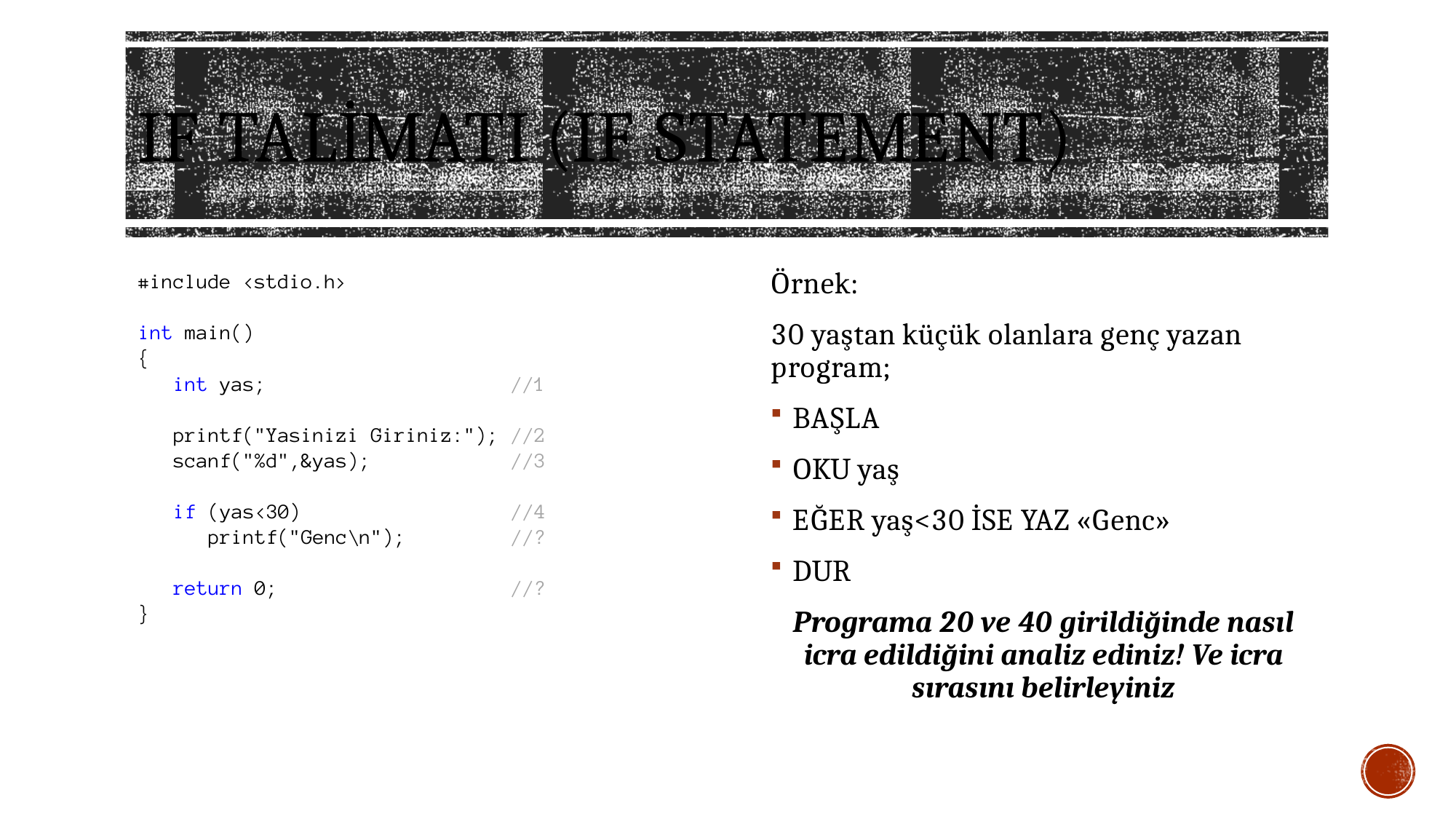

# IF talimatI (IF STATEMENT)
#include <stdio.h>

int main()
{
   int yas;                     //1

   printf("Yasinizi Giriniz:"); //2
   scanf("%d",&yas);            //3

   if (yas<30)                  //4
      printf("Genc\n");         //?

   return 0;                    //?
}

Örnek:
30 yaştan küçük olanlara genç yazan program;
BAŞLA
OKU yaş
EĞER yaş<30 İSE YAZ «Genc»
DUR
Programa 20 ve 40 girildiğinde nasıl icra edildiğini analiz ediniz! Ve icra sırasını belirleyiniz